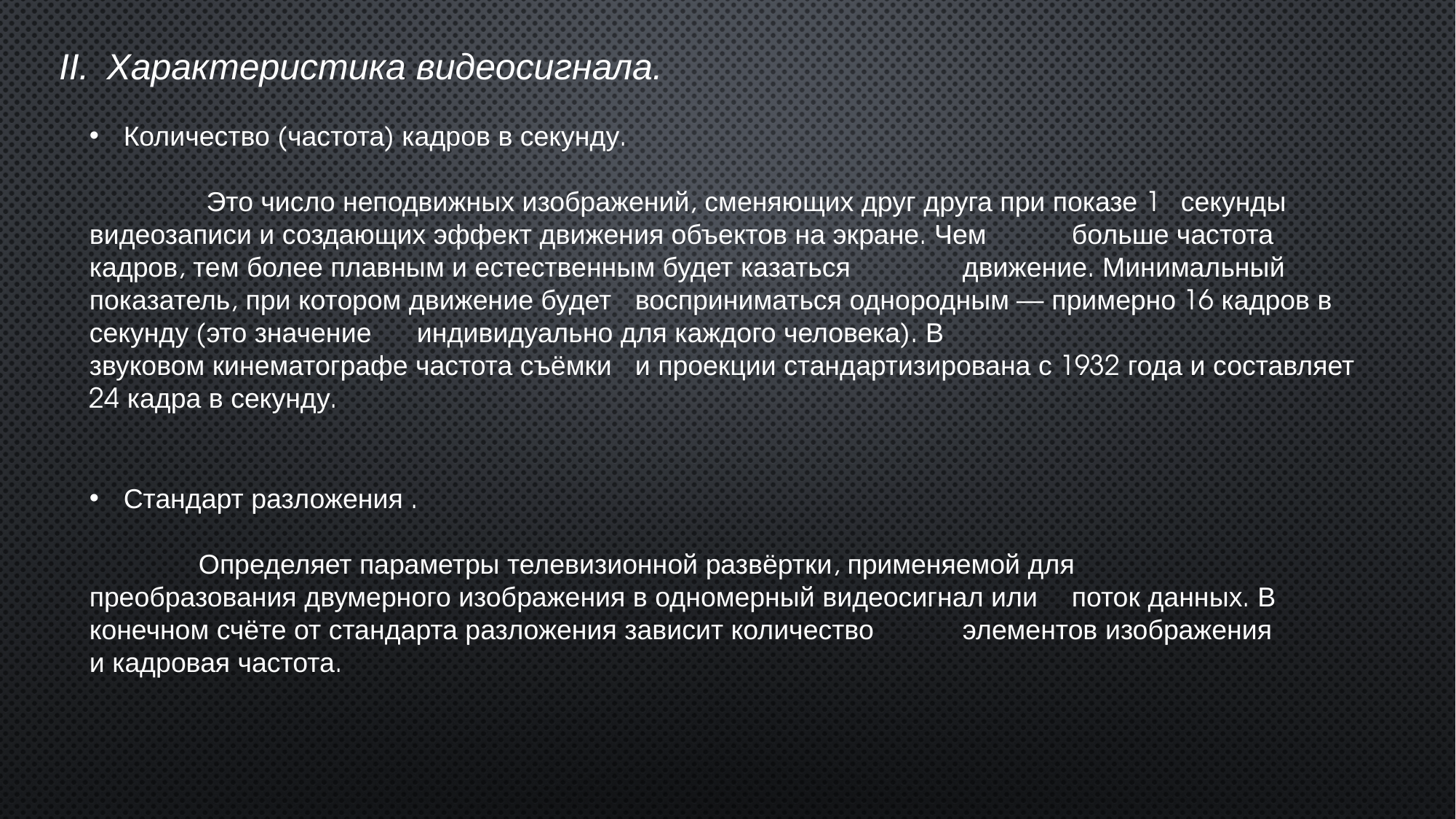

Характеристика видеосигнала.
Количество (частота) кадров в секунду.

	 Это число неподвижных изображений, сменяющих друг друга при показе 1 	секунды видеозаписи и создающих эффект движения объектов на экране. Чем 	больше частота кадров, тем более плавным и естественным будет казаться 	движение. Минимальный показатель, при котором движение будет 	восприниматься однородным — примерно 16 кадров в секунду (это значение 	индивидуально для каждого человека). В звуковом кинематографе частота съёмки 	и проекции стандартизирована с 1932 года и составляет 24 кадра в секунду.
Стандарт разложения .

	Определяет параметры телевизионной развёртки, применяемой для 	преобразования двумерного изображения в одномерный видеосигнал или 	поток данных. В конечном счёте от стандарта разложения зависит количество 	элементов изображения и кадровая частота.